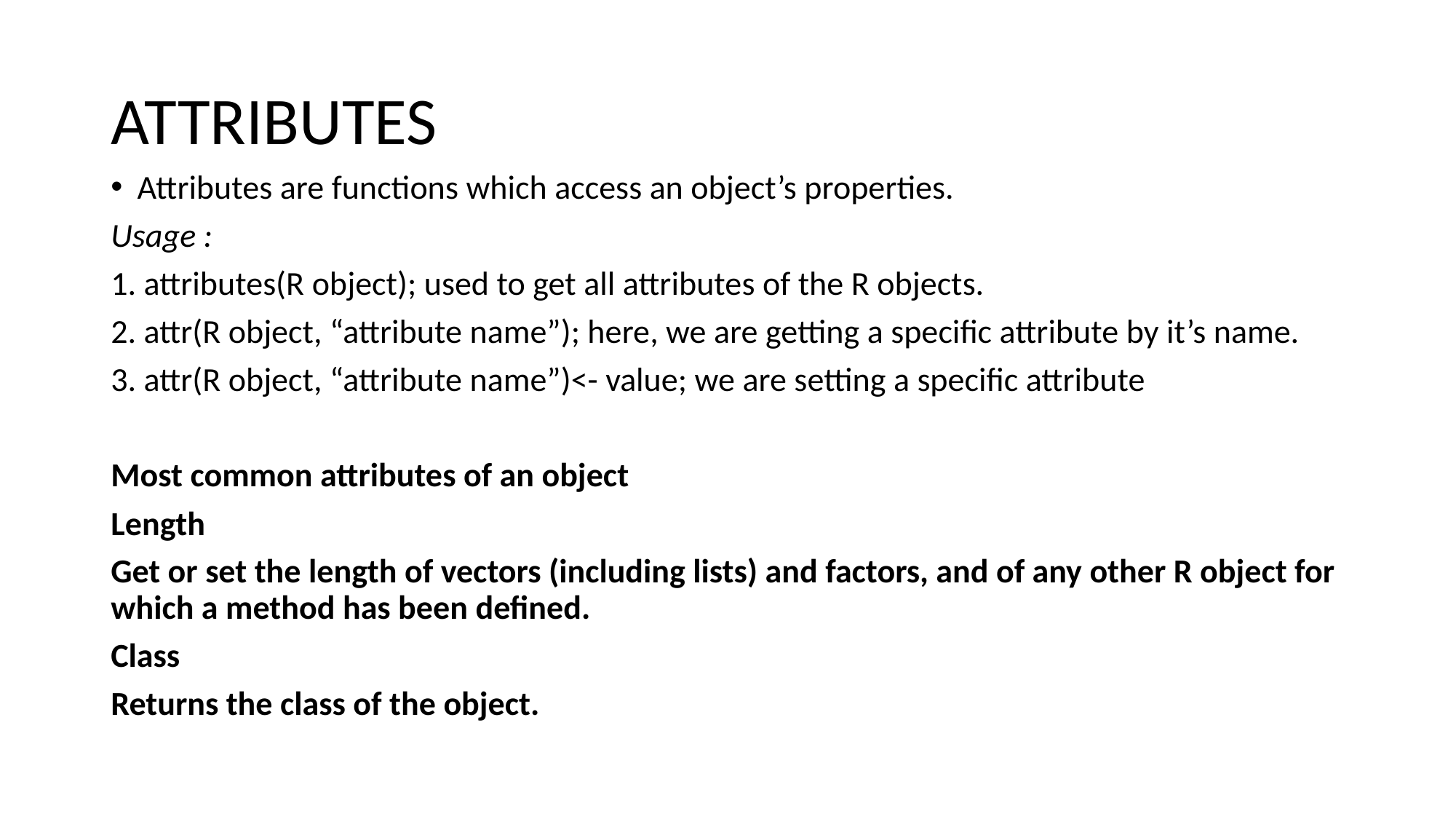

# ATTRIBUTES
Attributes are functions which access an object’s properties.
Usage :
1. attributes(R object); used to get all attributes of the R objects.
2. attr(R object, “attribute name”); here, we are getting a specific attribute by it’s name.
3. attr(R object, “attribute name”)<- value; we are setting a specific attribute

Most common attributes of an object
Length
Get or set the length of vectors (including lists) and factors, and of any other R object for which a method has been defined.
Class
Returns the class of the object.